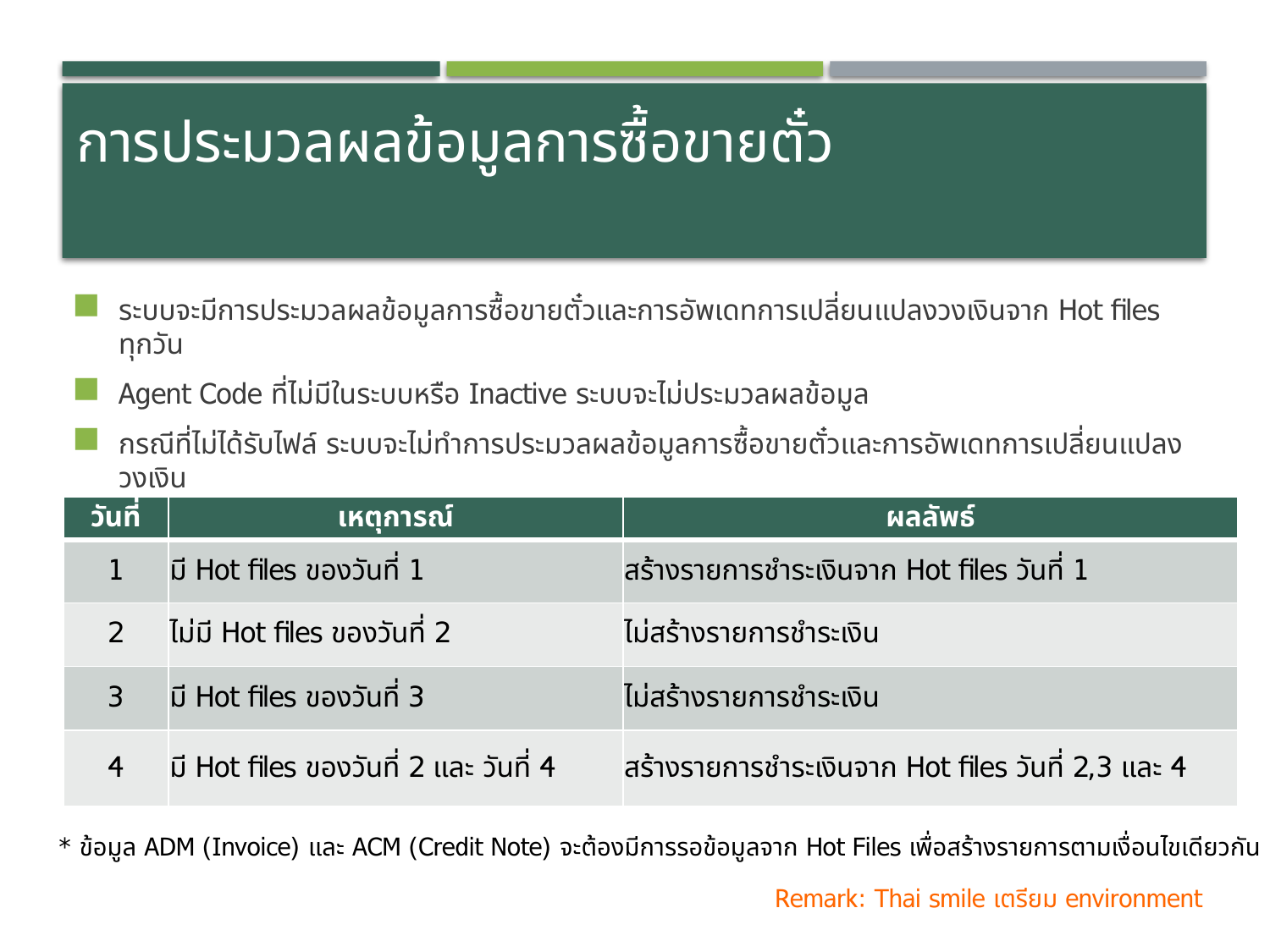

# การประมวลผลข้อมูลการซื้อขายตั๋ว
ระบบจะมีการประมวลผลข้อมูลการซื้อขายตั๋วและการอัพเดทการเปลี่ยนแปลงวงเงินจาก Hot files ทุกวัน
Agent Code ที่ไม่มีในระบบหรือ Inactive ระบบจะไม่ประมวลผลข้อมูล
กรณีที่ไม่ได้รับไฟล์ ระบบจะไม่ทำการประมวลผลข้อมูลการซื้อขายตั๋วและการอัพเดทการเปลี่ยนแปลงวงเงิน

| วันที่ | เหตุการณ์ | ผลลัพธ์ |
| --- | --- | --- |
| 1 | มี Hot files ของวันที่ 1 | สร้างรายการชำระเงินจาก Hot files วันที่ 1 |
| 2 | ไม่มี Hot files ของวันที่ 2 | ไม่สร้างรายการชำระเงิน |
| 3 | มี Hot files ของวันที่ 3 | ไม่สร้างรายการชำระเงิน |
| 4 | มี Hot files ของวันที่ 2 และ วันที่ 4 | สร้างรายการชำระเงินจาก Hot files วันที่ 2,3 และ 4 |
* ข้อมูล ADM (Invoice) และ ACM (Credit Note) จะต้องมีการรอข้อมูลจาก Hot Files เพื่อสร้างรายการตามเงื่อนไขเดียวกัน
Remark: Thai smile เตรียม environment